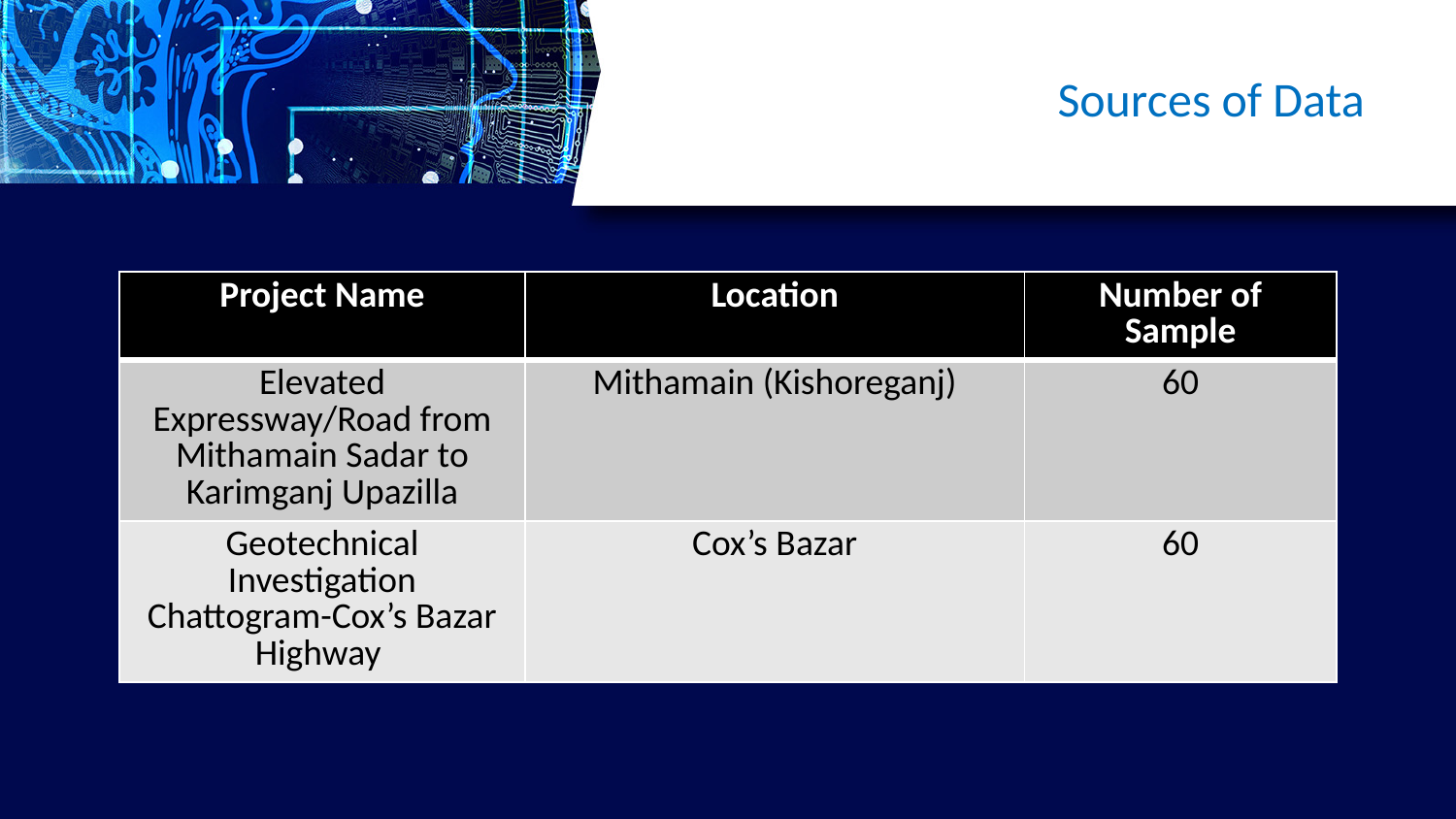

# Sources of Data
| Project Name | Location | Number of Sample |
| --- | --- | --- |
| Elevated Expressway/Road from Mithamain Sadar to Karimganj Upazilla | Mithamain (Kishoreganj) | 60 |
| Geotechnical Investigation Chattogram-Cox’s Bazar Highway | Cox’s Bazar | 60 |